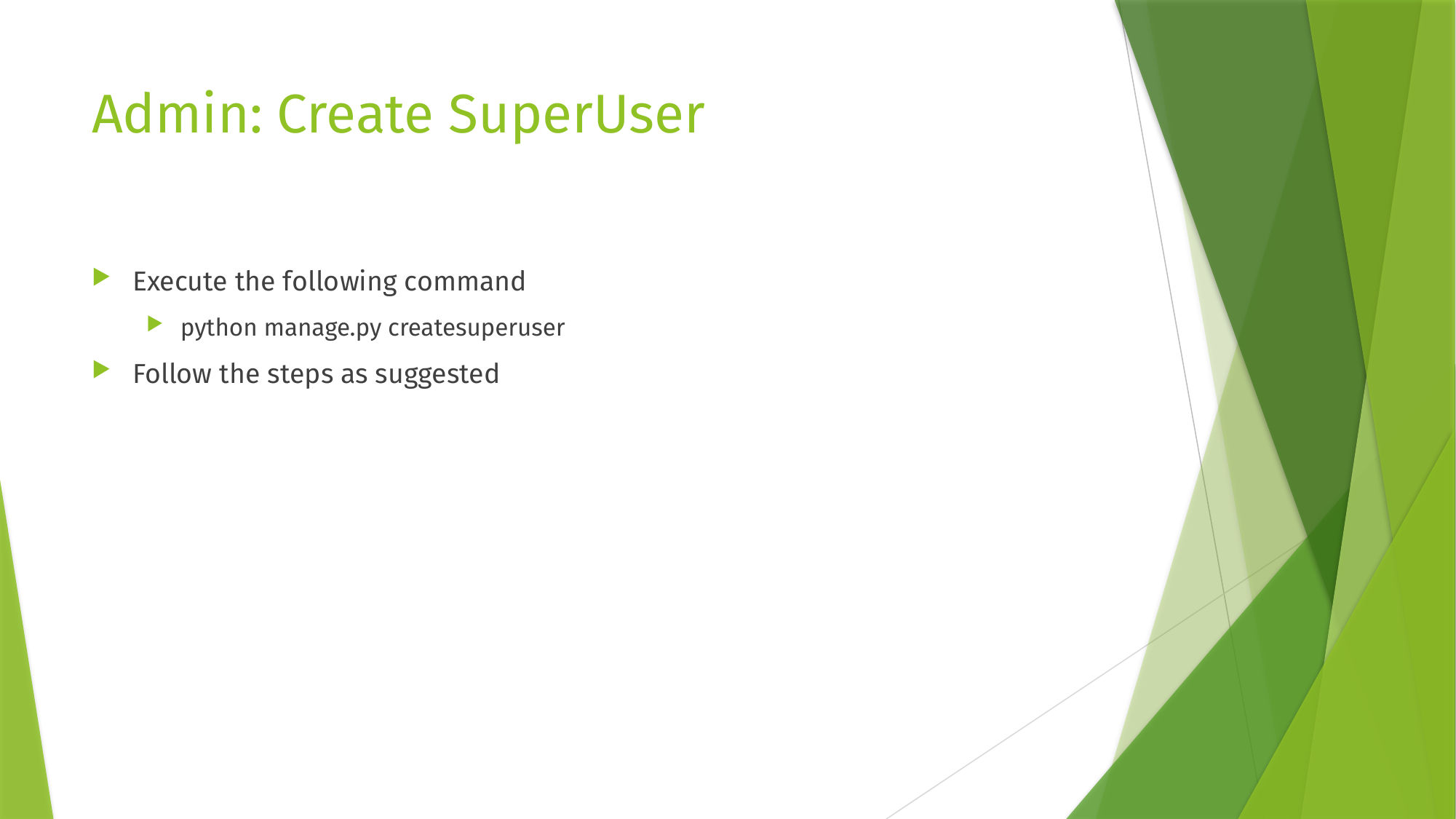

# Admin: Create SuperUser
Execute the following command
python manage.py createsuperuser
Follow the steps as suggested